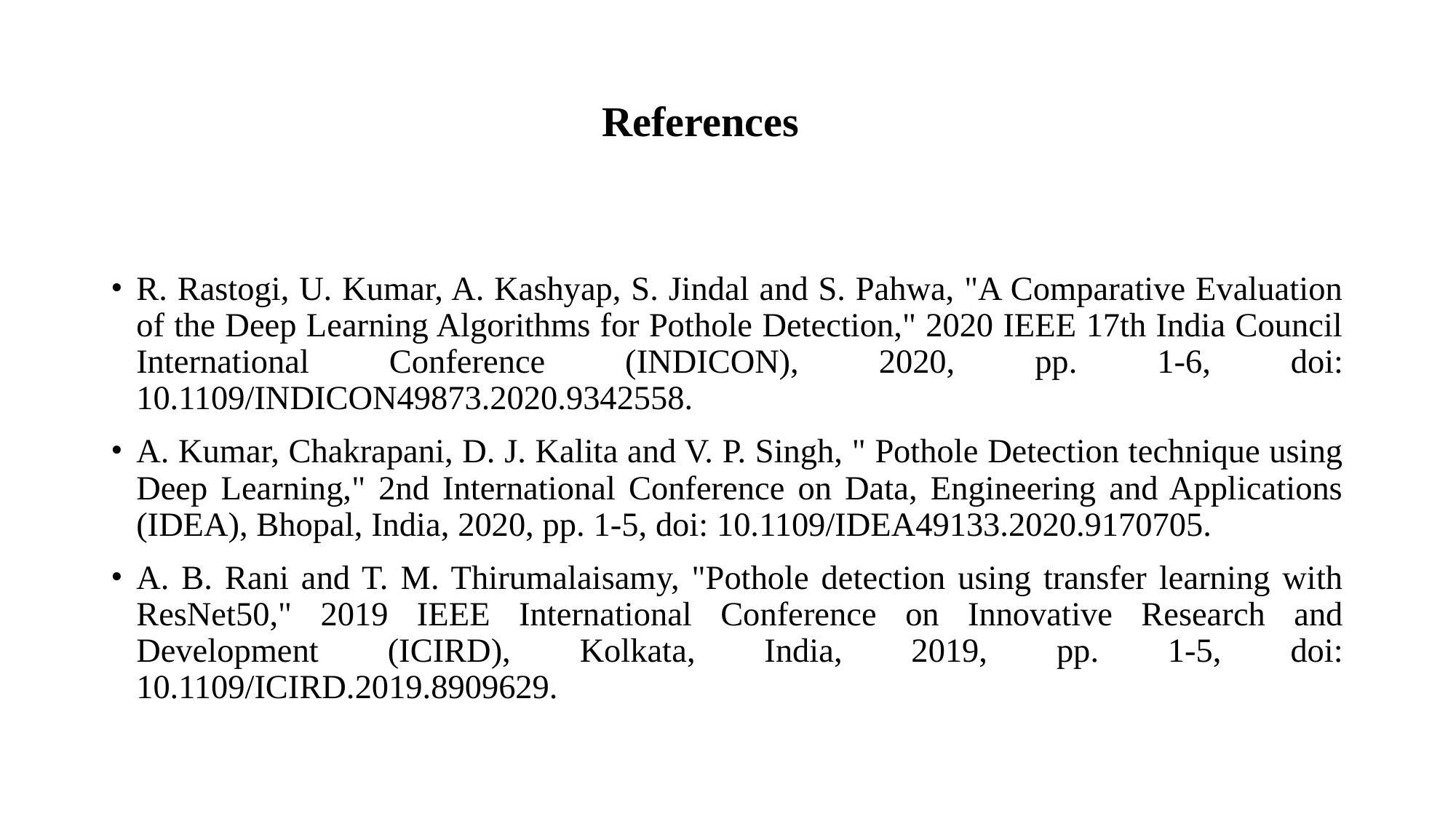

# References

R. Rastogi, U. Kumar, A. Kashyap, S. Jindal and S. Pahwa, "A Comparative Evaluation of the Deep Learning Algorithms for Pothole Detection," 2020 IEEE 17th India Council International Conference (INDICON), 2020, pp. 1-6, doi: 10.1109/INDICON49873.2020.9342558.
A. Kumar, Chakrapani, D. J. Kalita and V. P. Singh, " Pothole Detection technique using Deep Learning," 2nd International Conference on Data, Engineering and Applications (IDEA), Bhopal, India, 2020, pp. 1-5, doi: 10.1109/IDEA49133.2020.9170705.
A. B. Rani and T. M. Thirumalaisamy, "Pothole detection using transfer learning with ResNet50," 2019 IEEE International Conference on Innovative Research and Development (ICIRD), Kolkata, India, 2019, pp. 1-5, doi: 10.1109/ICIRD.2019.8909629.